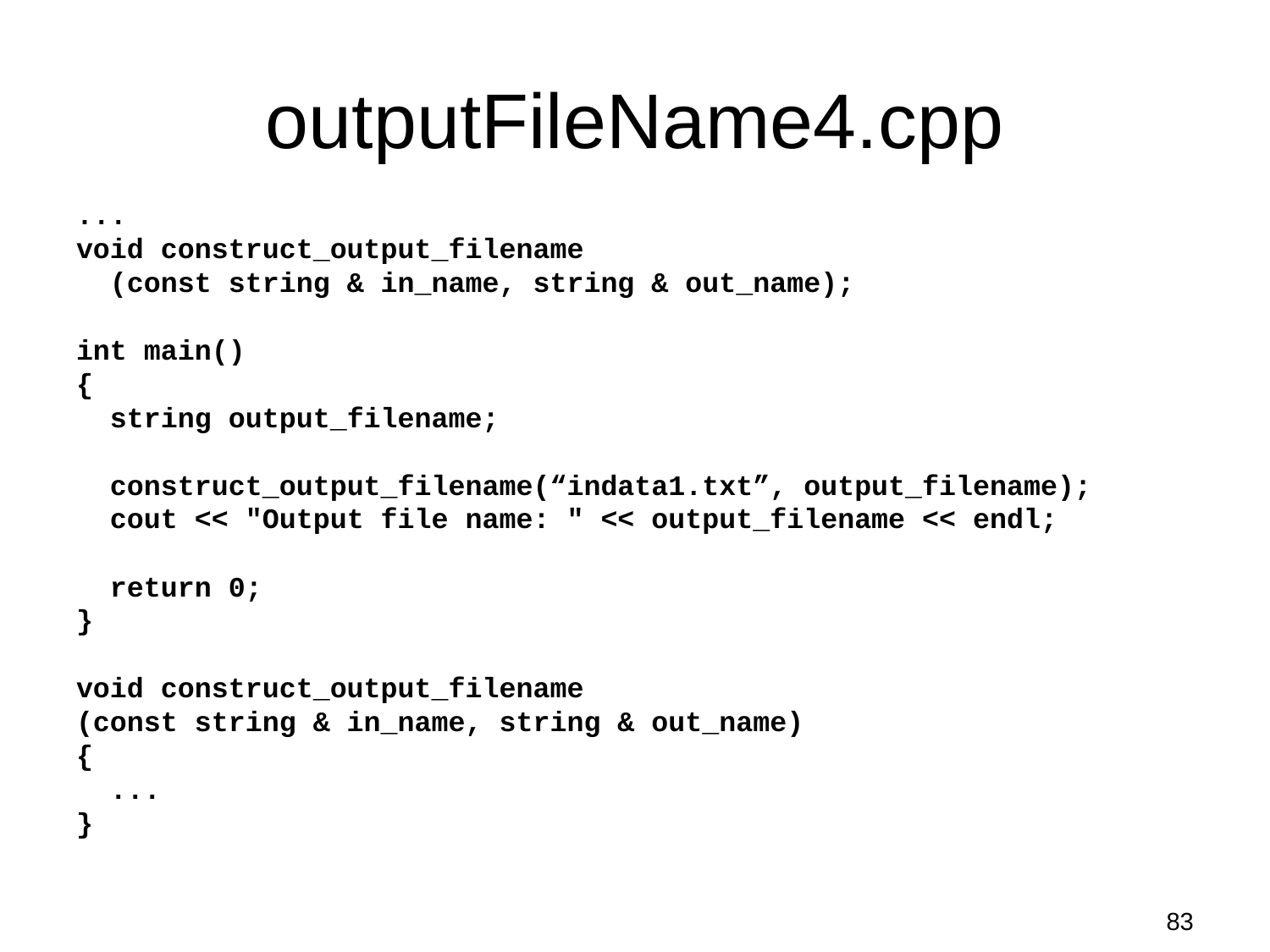

# outputFileName4.cpp
...
void construct_output_filename
  (const string & in_name, string & out_name);

int main()
{
  string output_filename;

  construct_output_filename(“indata1.txt”, output_filename);
  cout << "Output file name: " << output_filename << endl;

  return 0;
}

void construct_output_filename
(const string & in_name, string & out_name)
{
  ...
}
83